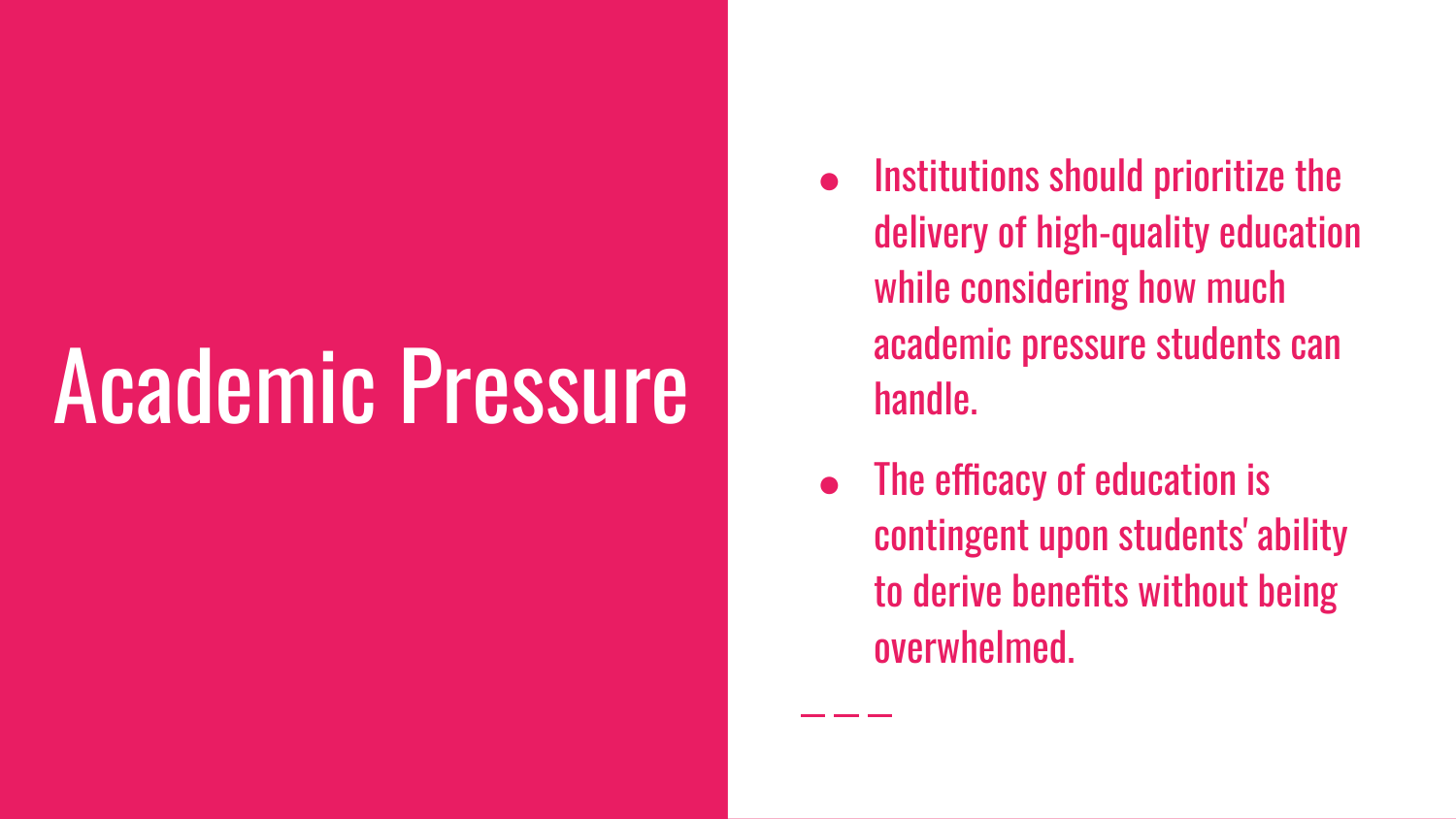

Institutions should prioritize the delivery of high-quality education while considering how much academic pressure students can handle.
The efficacy of education is contingent upon students' ability to derive benefits without being overwhelmed.
# Academic Pressure